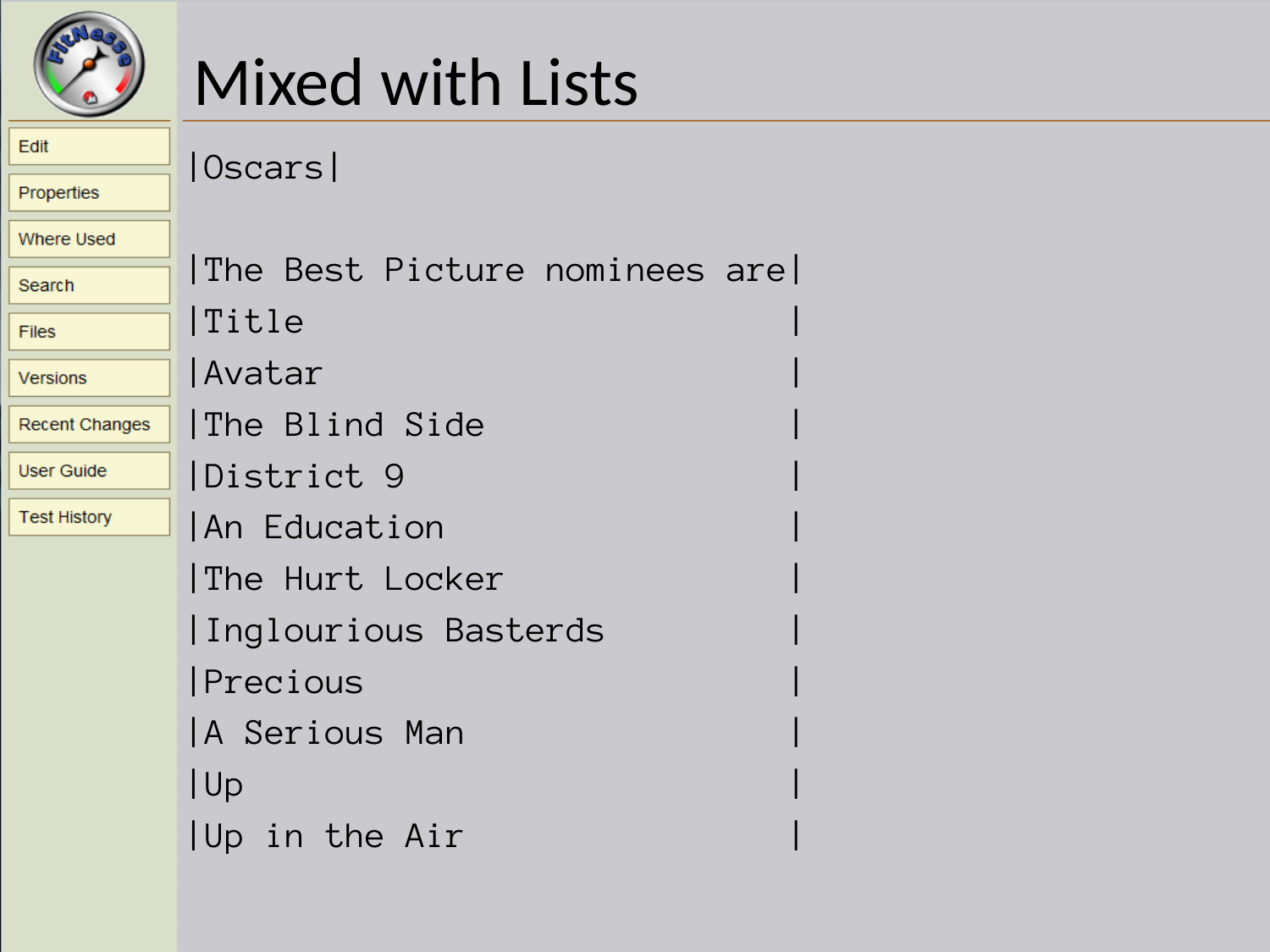

# Mixed with Lists
|Oscars|

|The Best Picture nominees are|
|Title                        |
|Avatar                       |
|The Blind Side               |
|District 9                   |
|An Education                 |
|The Hurt Locker              |
|Inglourious Basterds         |
|Precious                     |
|A Serious Man                |
|Up                           |
|Up in the Air                |